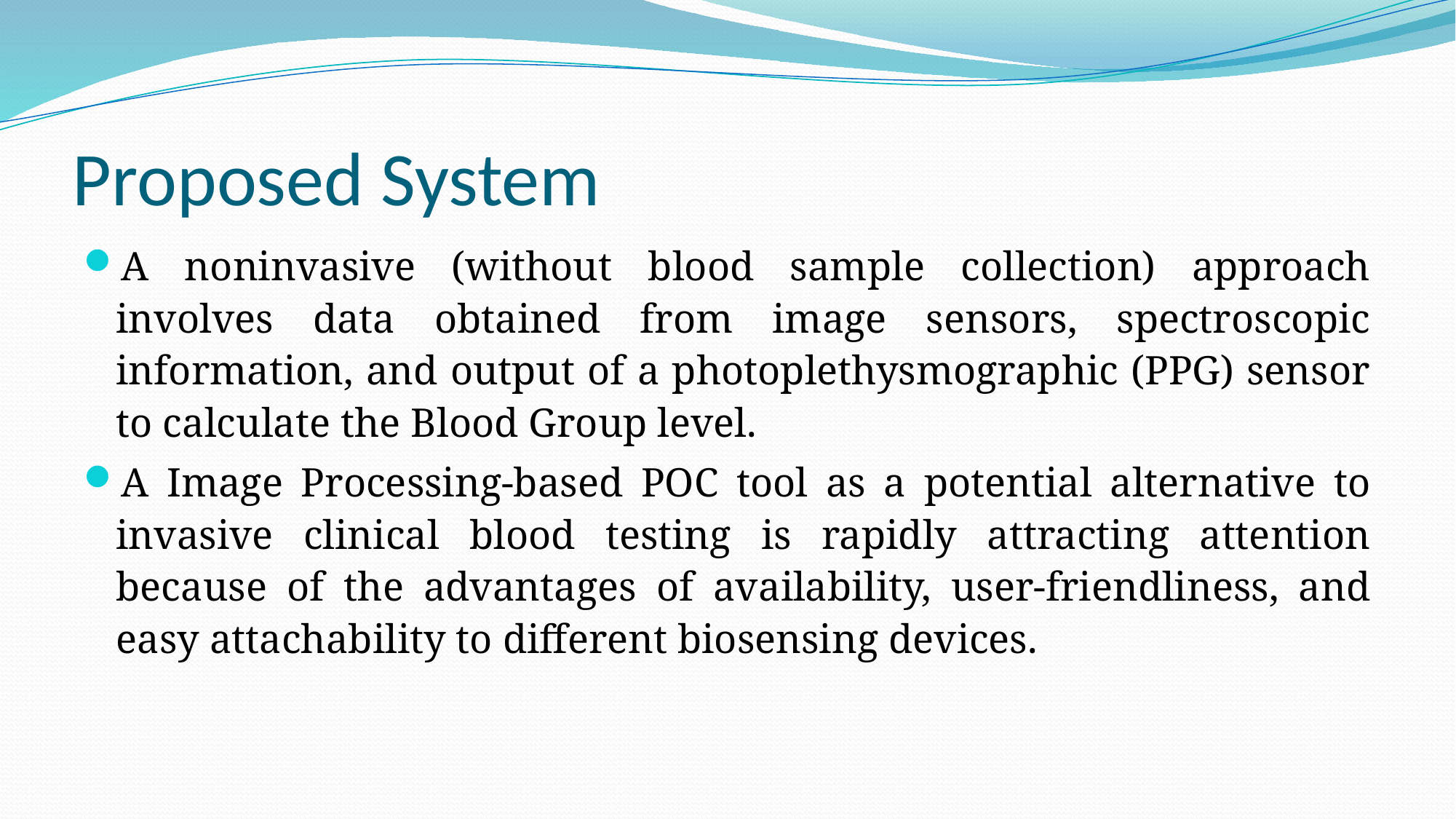

# Proposed System
A noninvasive (without blood sample collection) approach involves data obtained from image sensors, spectroscopic information, and output of a photoplethysmographic (PPG) sensor to calculate the Blood Group level.
A Image Processing-based POC tool as a potential alternative to invasive clinical blood testing is rapidly attracting attention because of the advantages of availability, user-friendliness, and easy attachability to different biosensing devices.